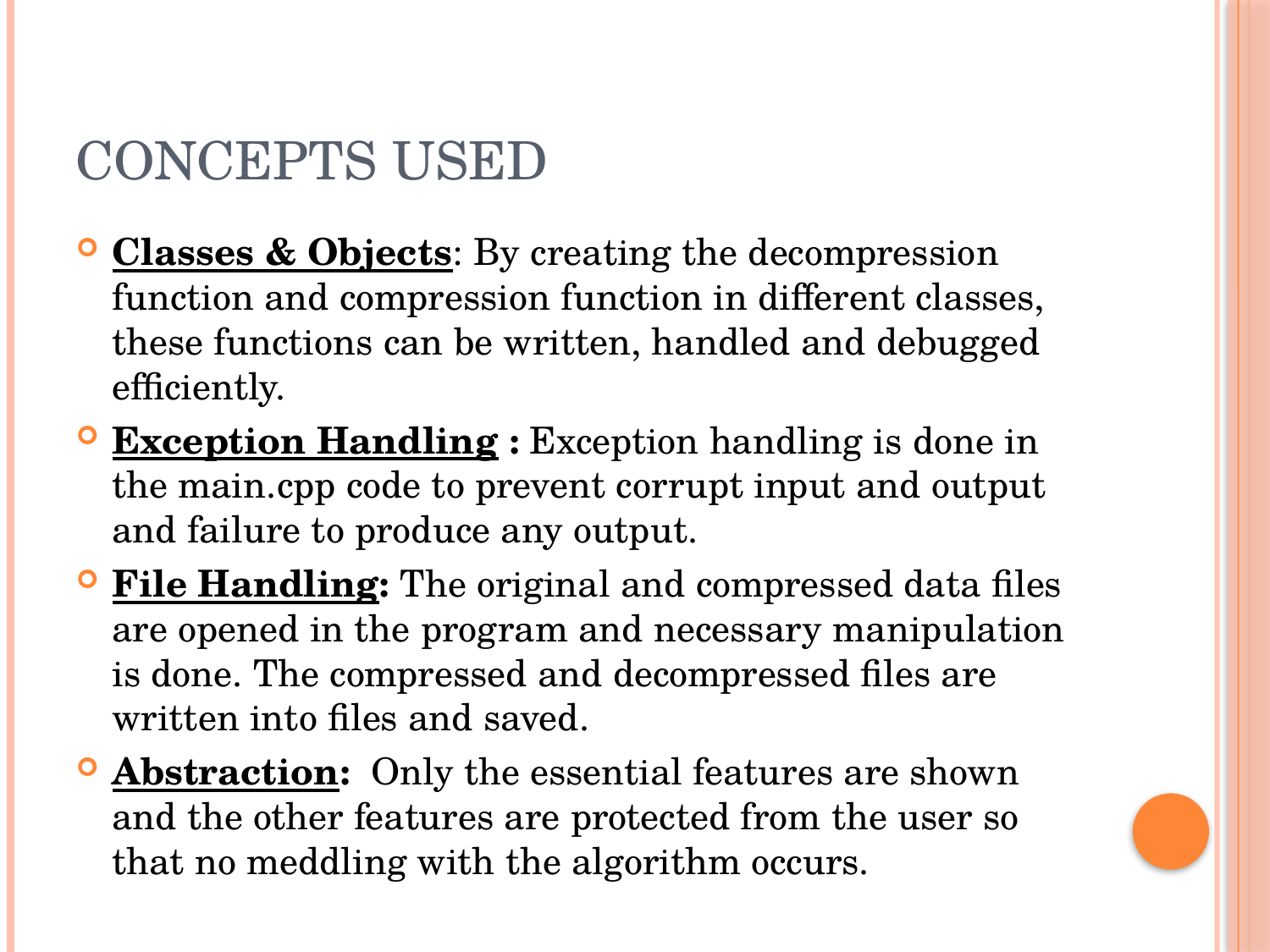

# CONCEPTS USED
Classes & Objects: By creating the decompression function and compression function in different classes, these functions can be written, handled and debugged efficiently.
Exception Handling : Exception handling is done in the main.cpp code to prevent corrupt input and output and failure to produce any output.
File Handling: The original and compressed data files are opened in the program and necessary manipulation is done. The compressed and decompressed files are written into files and saved.
Abstraction:  Only the essential features are shown and the other features are protected from the user so that no meddling with the algorithm occurs.